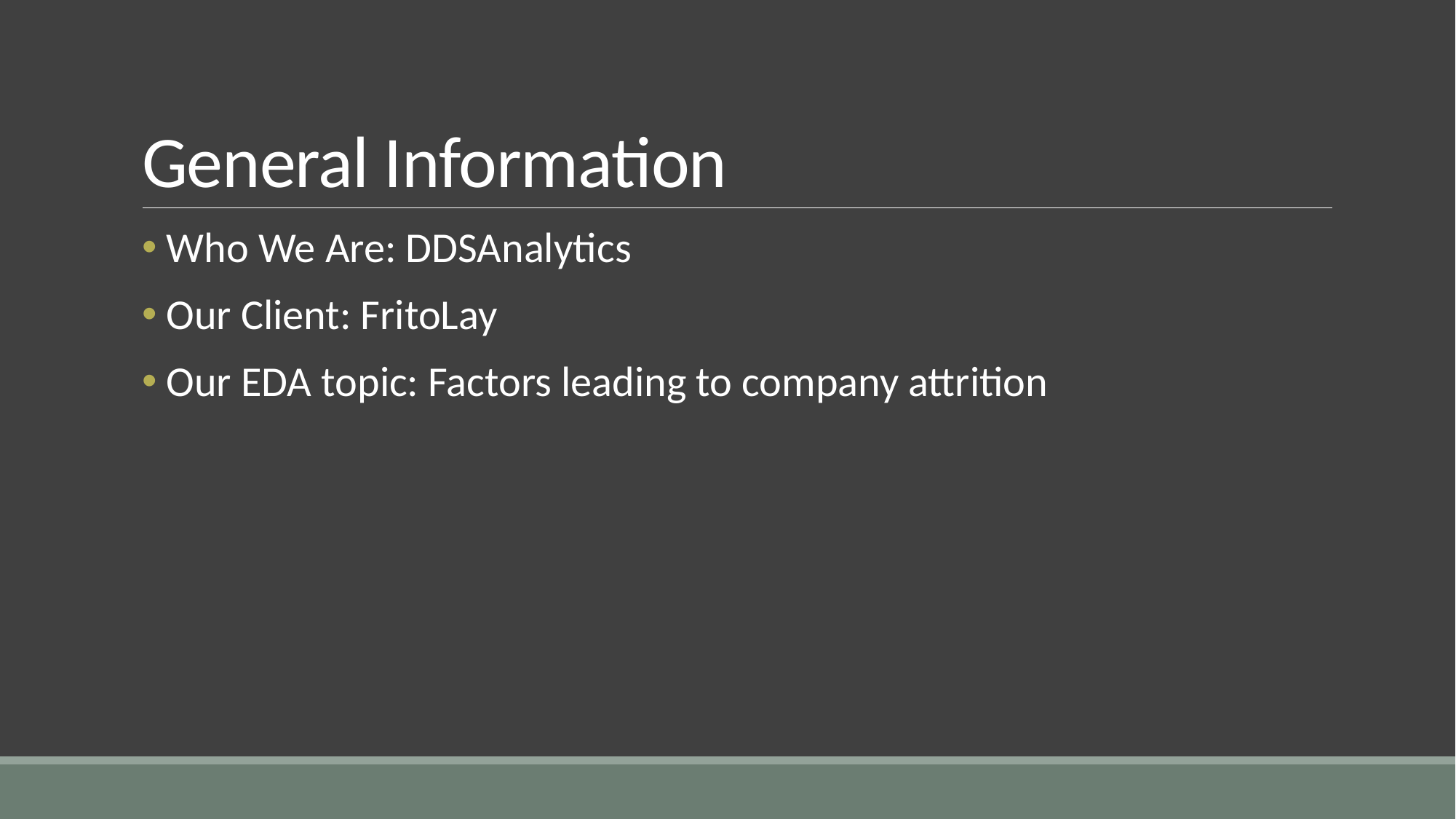

# General Information
 Who We Are: DDSAnalytics
 Our Client: FritoLay
 Our EDA topic: Factors leading to company attrition